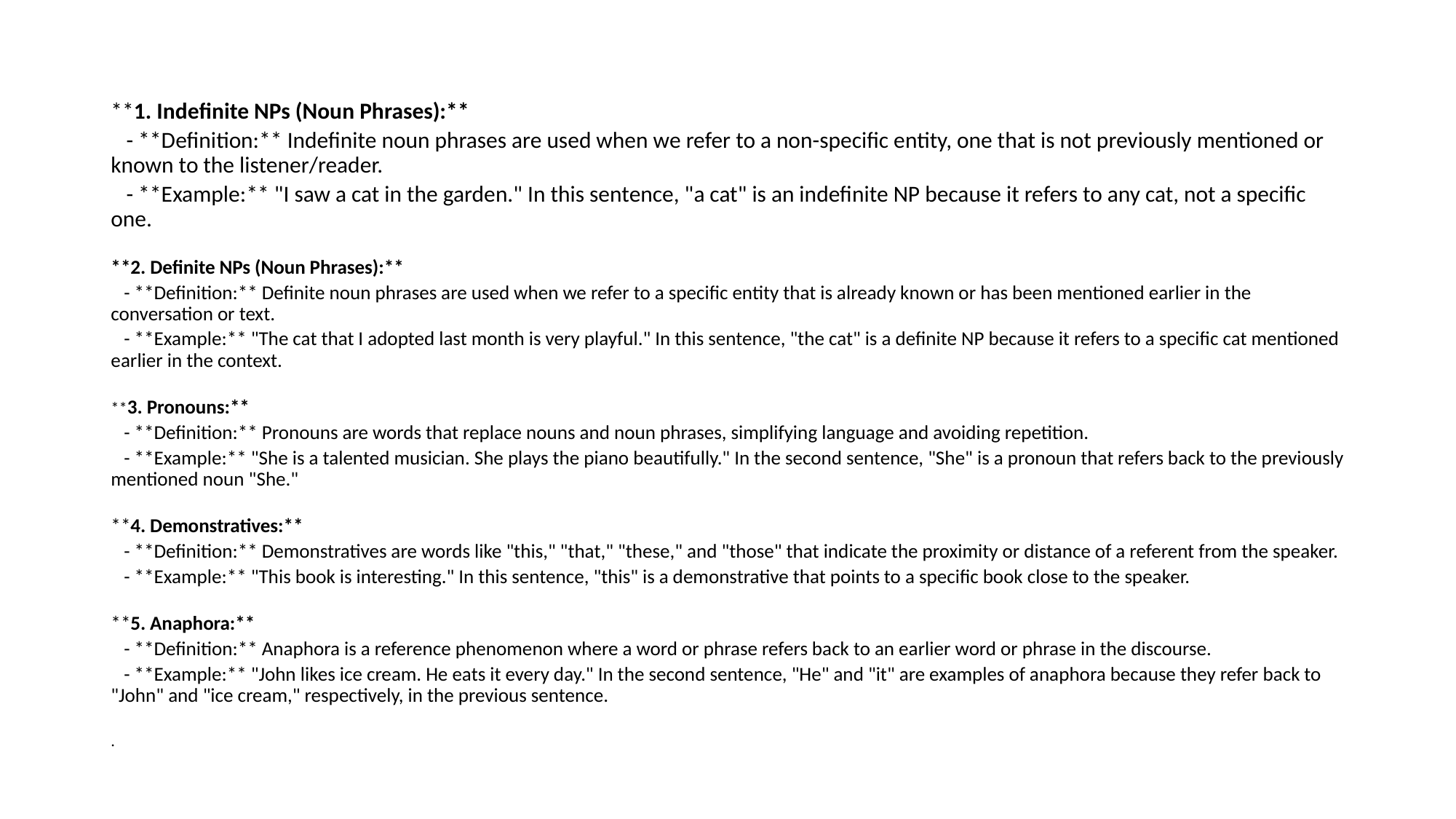

#

**1. Indefinite NPs (Noun Phrases):**
   - **Definition:** Indefinite noun phrases are used when we refer to a non-specific entity, one that is not previously mentioned or known to the listener/reader.
   - **Example:** "I saw a cat in the garden." In this sentence, "a cat" is an indefinite NP because it refers to any cat, not a specific one.

**2. Definite NPs (Noun Phrases):**
   - **Definition:** Definite noun phrases are used when we refer to a specific entity that is already known or has been mentioned earlier in the conversation or text.
   - **Example:** "The cat that I adopted last month is very playful." In this sentence, "the cat" is a definite NP because it refers to a specific cat mentioned earlier in the context.

**3. Pronouns:**
   - **Definition:** Pronouns are words that replace nouns and noun phrases, simplifying language and avoiding repetition.
   - **Example:** "She is a talented musician. She plays the piano beautifully." In the second sentence, "She" is a pronoun that refers back to the previously mentioned noun "She."

**4. Demonstratives:**
   - **Definition:** Demonstratives are words like "this," "that," "these," and "those" that indicate the proximity or distance of a referent from the speaker.
   - **Example:** "This book is interesting." In this sentence, "this" is a demonstrative that points to a specific book close to the speaker.

**5. Anaphora:**
   - **Definition:** Anaphora is a reference phenomenon where a word or phrase refers back to an earlier word or phrase in the discourse.
   - **Example:** "John likes ice cream. He eats it every day." In the second sentence, "He" and "it" are examples of anaphora because they refer back to "John" and "ice cream," respectively, in the previous sentence.

.